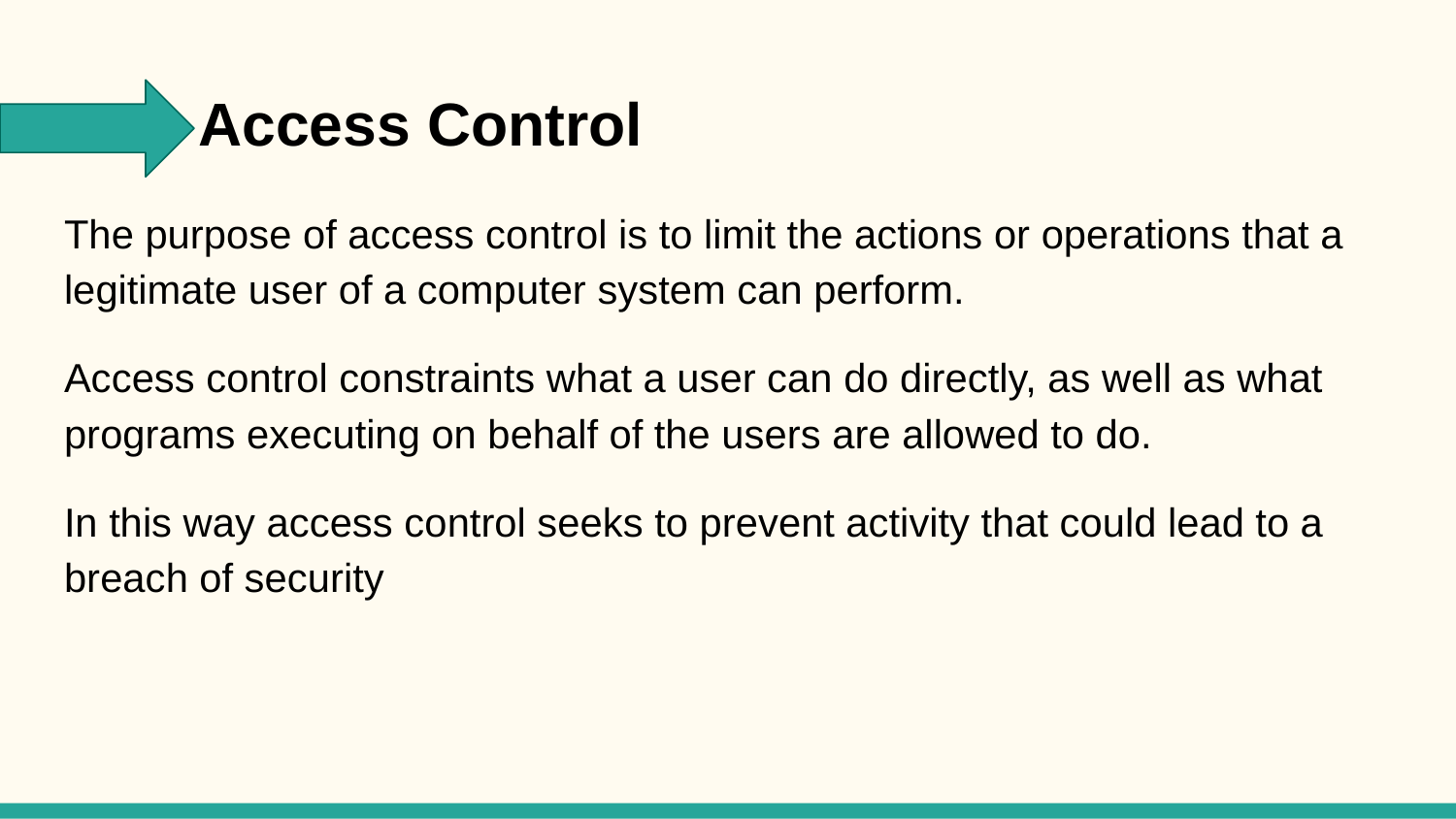

# Access Control

The purpose of access control is to limit the actions or operations that a legitimate user of a computer system can perform.
Access control constraints what a user can do directly, as well as what programs executing on behalf of the users are allowed to do.
In this way access control seeks to prevent activity that could lead to a breach of security